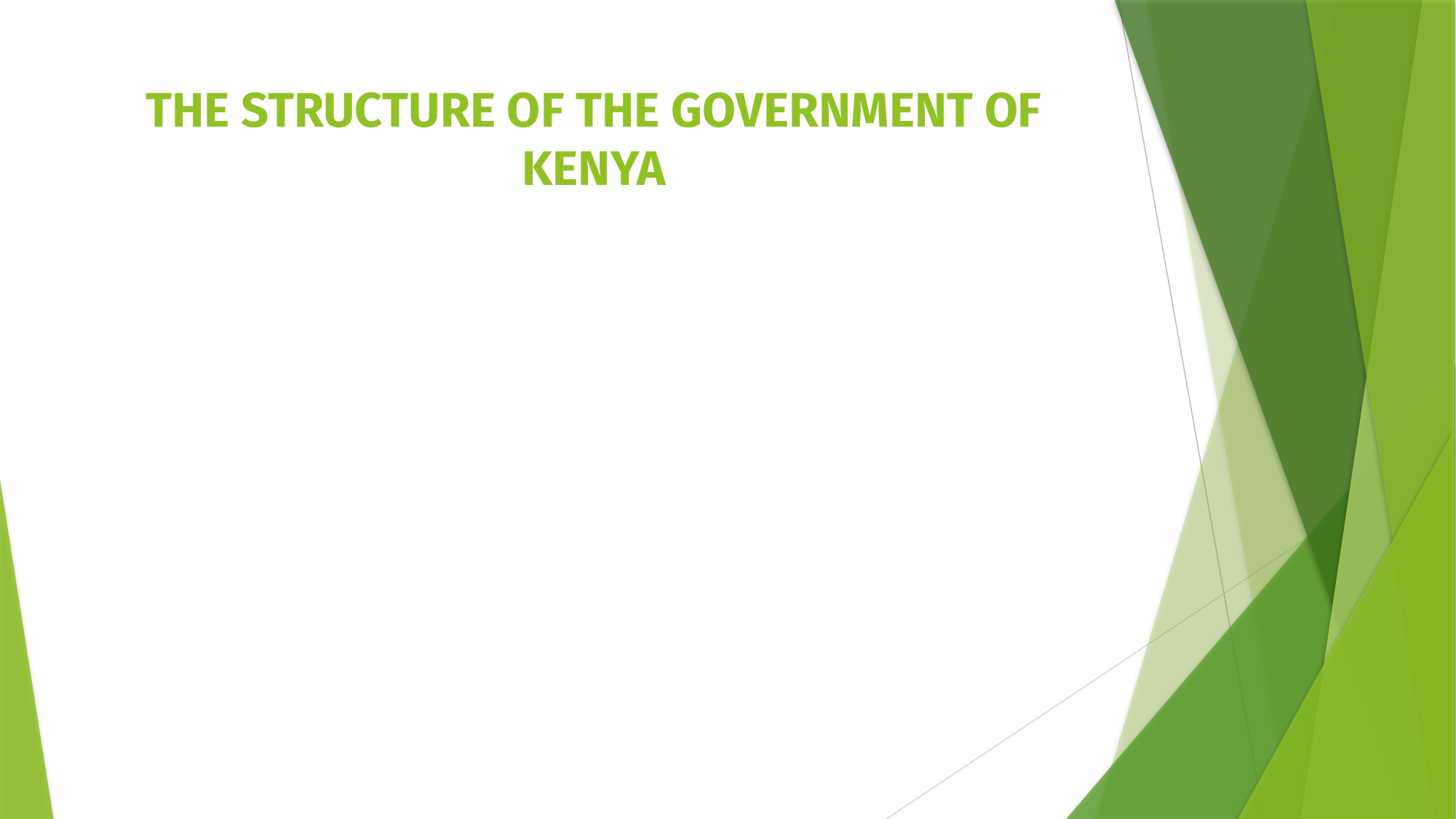

# THE STRUCTURE OF THE GOVERNMENT OF KENYA